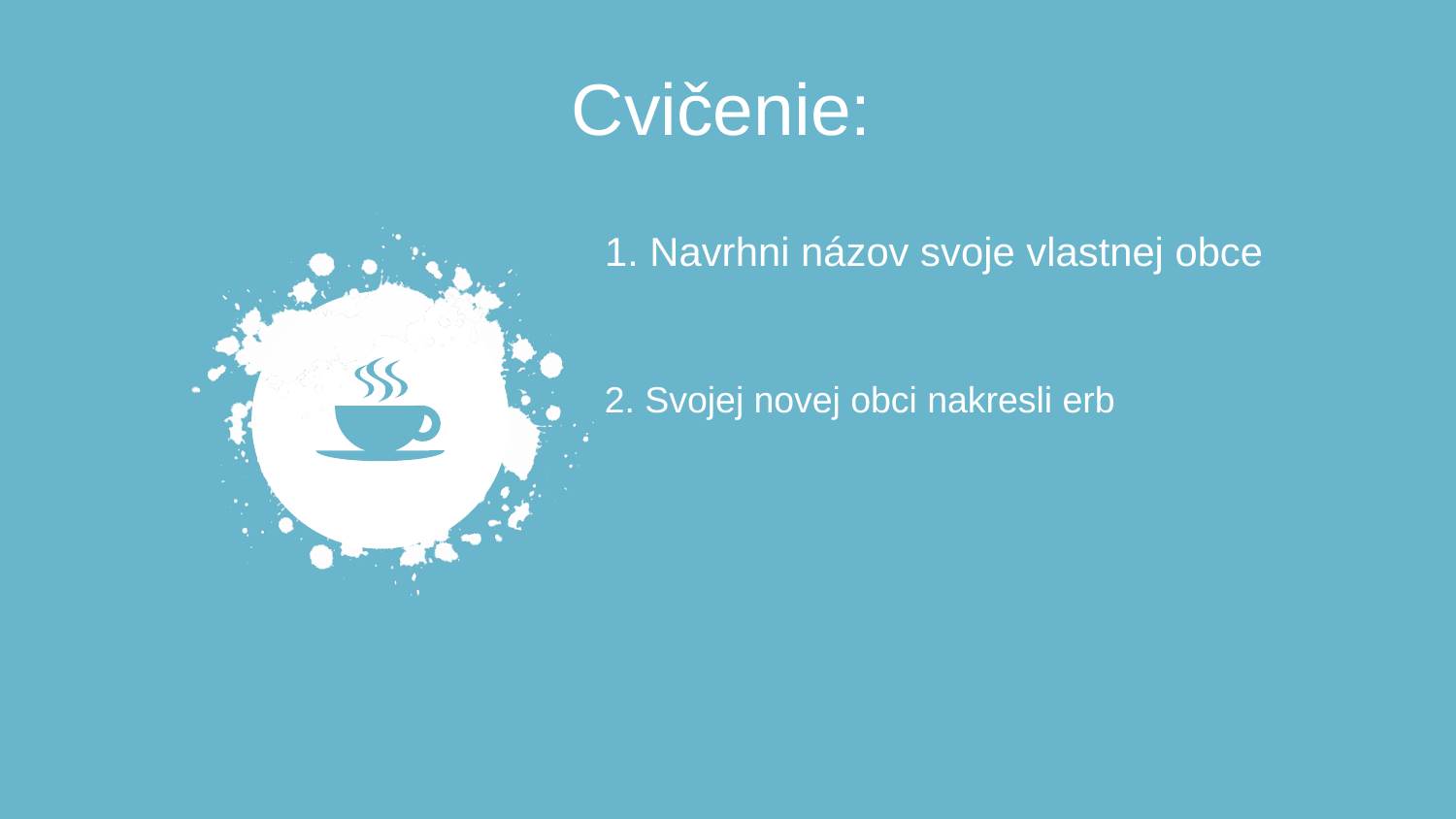

Cvičenie:
1. Navrhni názov svoje vlastnej obce

2. Svojej novej obci nakresli erb